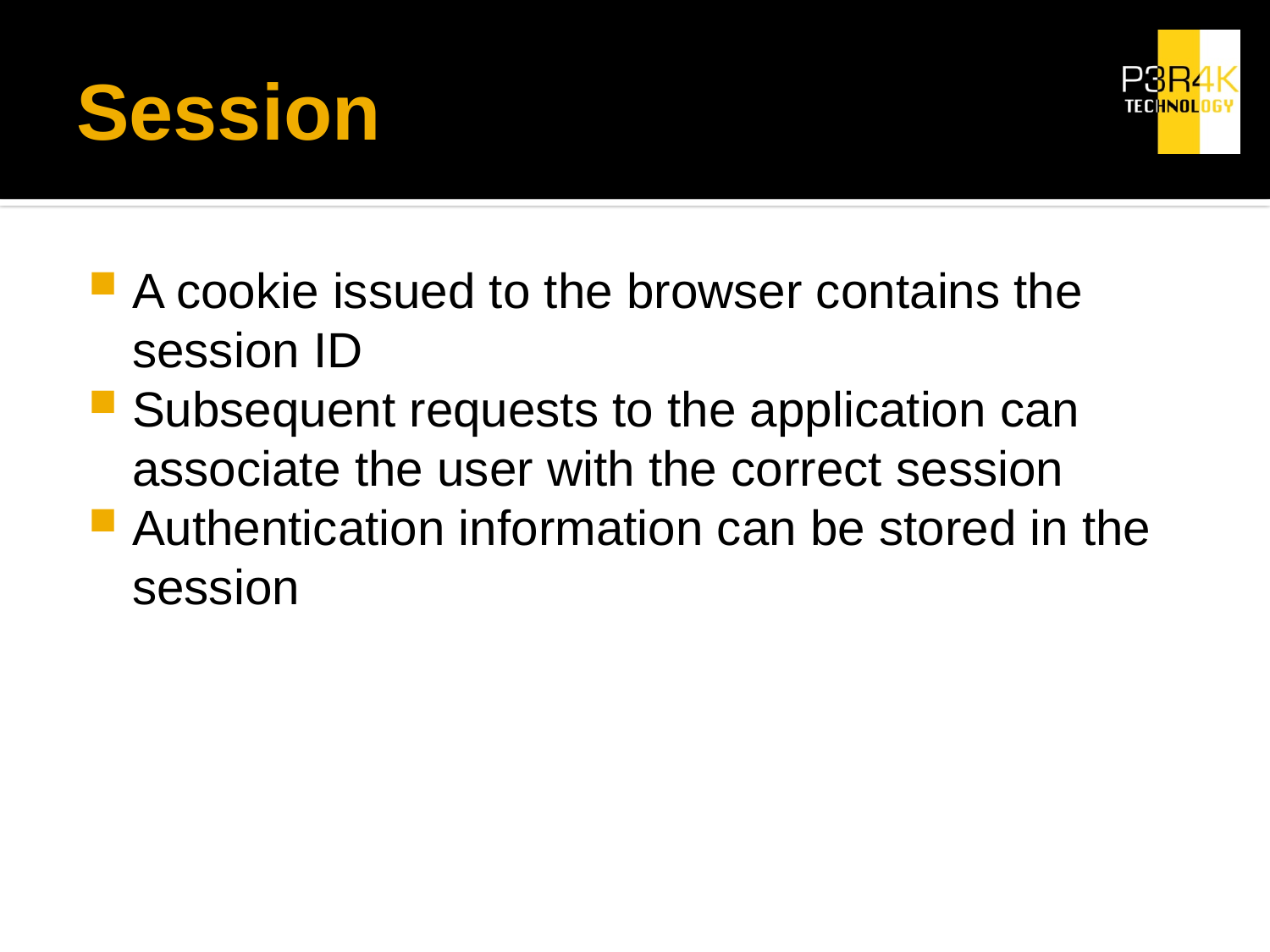

# Session
A cookie issued to the browser contains the session ID
Subsequent requests to the application can associate the user with the correct session
Authentication information can be stored in the session